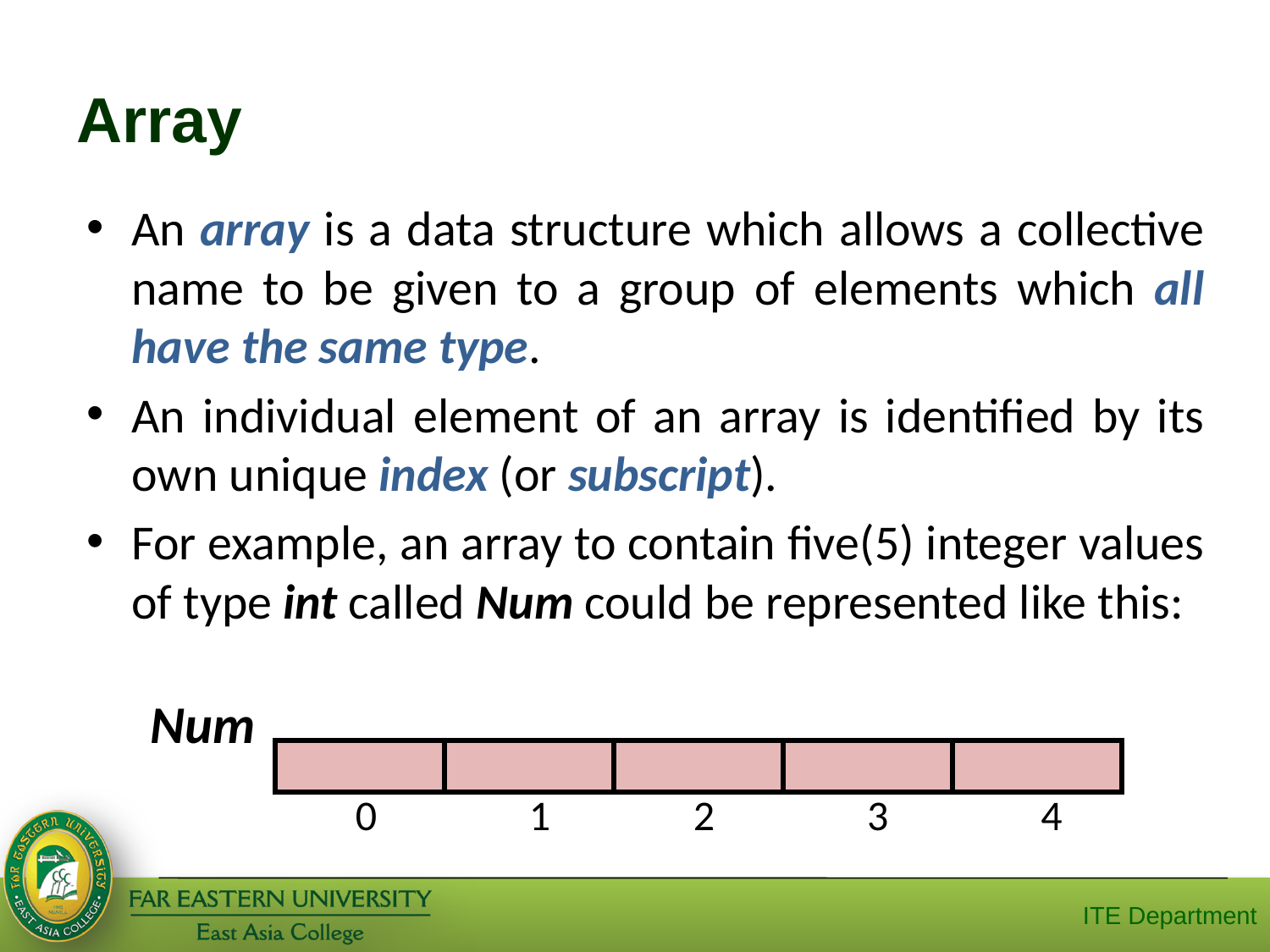

# Array

An array is a data structure which allows a collective name to be given to a group of elements which all have the same type.
An individual element of an array is identified by its own unique index (or subscript).
For example, an array to contain five(5) integer values of type int called Num could be represented like this:

Num
|  |  |  |  |  |
| --- | --- | --- | --- | --- |
      0                1               2                3                4